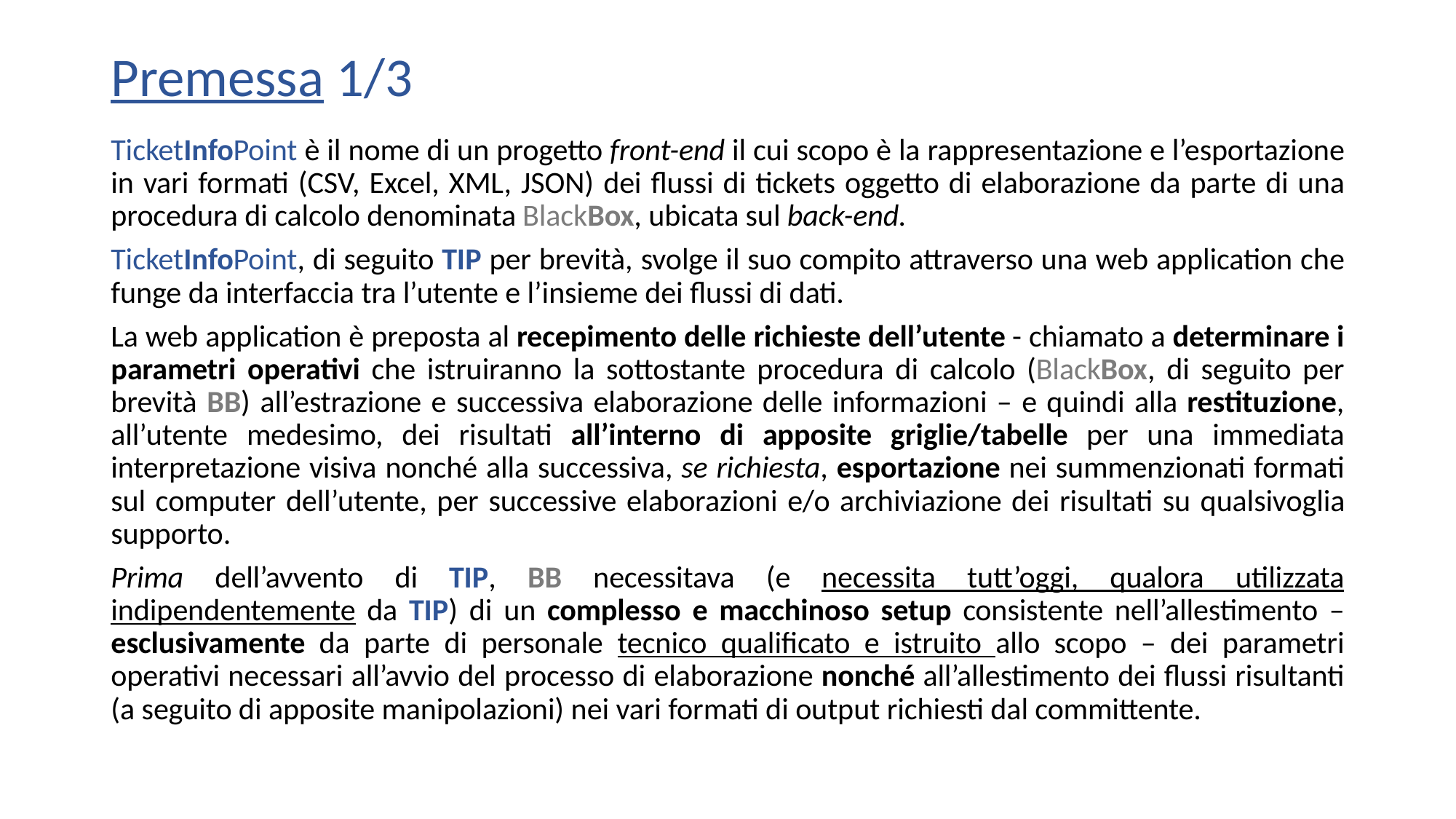

# Premessa 1/3
TicketInfoPoint è il nome di un progetto front-end il cui scopo è la rappresentazione e l’esportazione in vari formati (CSV, Excel, XML, JSON) dei flussi di tickets oggetto di elaborazione da parte di una procedura di calcolo denominata BlackBox, ubicata sul back-end.
TicketInfoPoint, di seguito TIP per brevità, svolge il suo compito attraverso una web application che funge da interfaccia tra l’utente e l’insieme dei flussi di dati.
La web application è preposta al recepimento delle richieste dell’utente - chiamato a determinare i parametri operativi che istruiranno la sottostante procedura di calcolo (BlackBox, di seguito per brevità BB) all’estrazione e successiva elaborazione delle informazioni – e quindi alla restituzione, all’utente medesimo, dei risultati all’interno di apposite griglie/tabelle per una immediata interpretazione visiva nonché alla successiva, se richiesta, esportazione nei summenzionati formati sul computer dell’utente, per successive elaborazioni e/o archiviazione dei risultati su qualsivoglia supporto.
Prima dell’avvento di TIP, BB necessitava (e necessita tutt’oggi, qualora utilizzata indipendentemente da TIP) di un complesso e macchinoso setup consistente nell’allestimento – esclusivamente da parte di personale tecnico qualificato e istruito allo scopo – dei parametri operativi necessari all’avvio del processo di elaborazione nonché all’allestimento dei flussi risultanti (a seguito di apposite manipolazioni) nei vari formati di output richiesti dal committente.